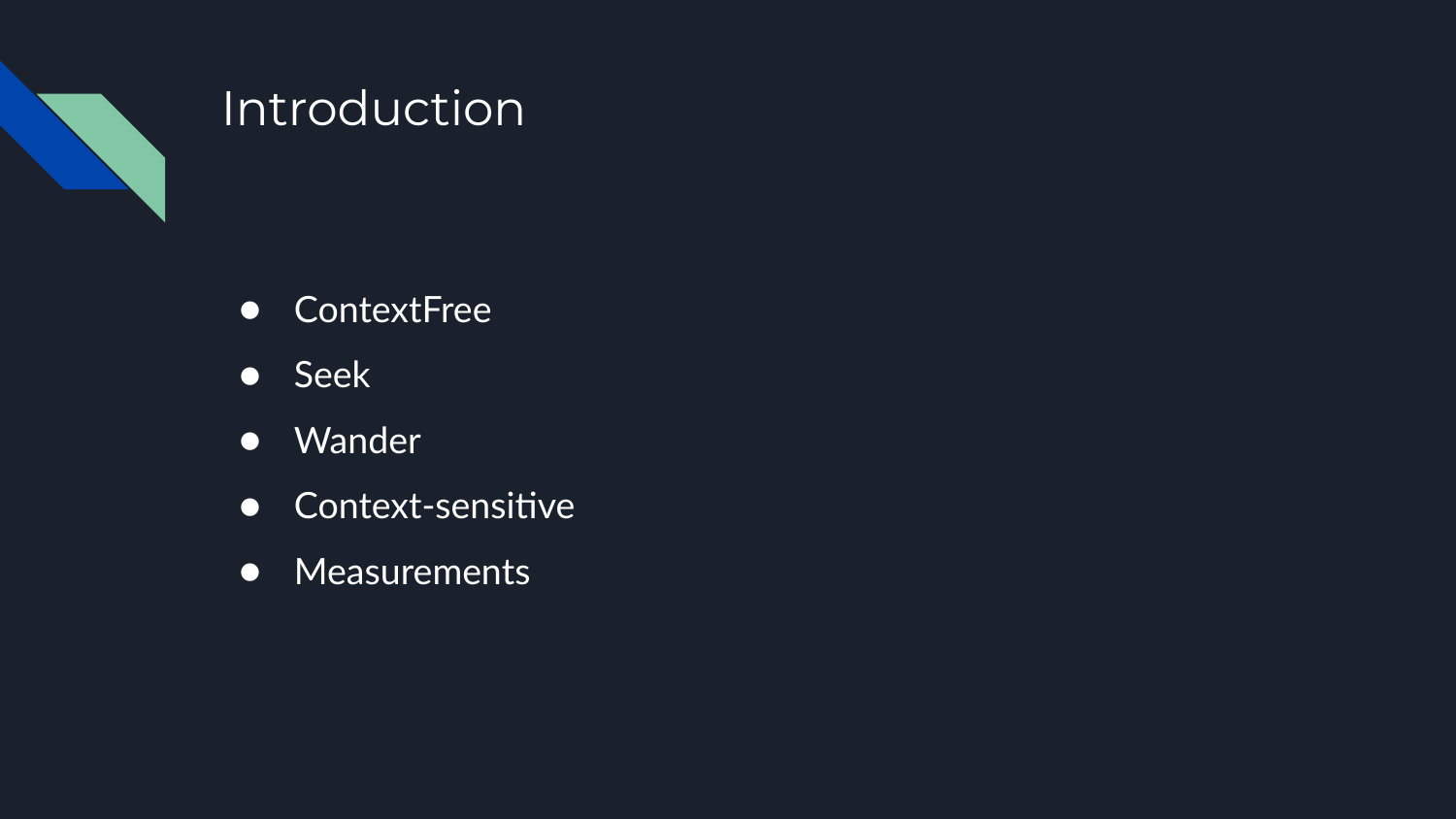

# Introduction
ContextFree
Seek
Wander
Context-sensitive
Measurements